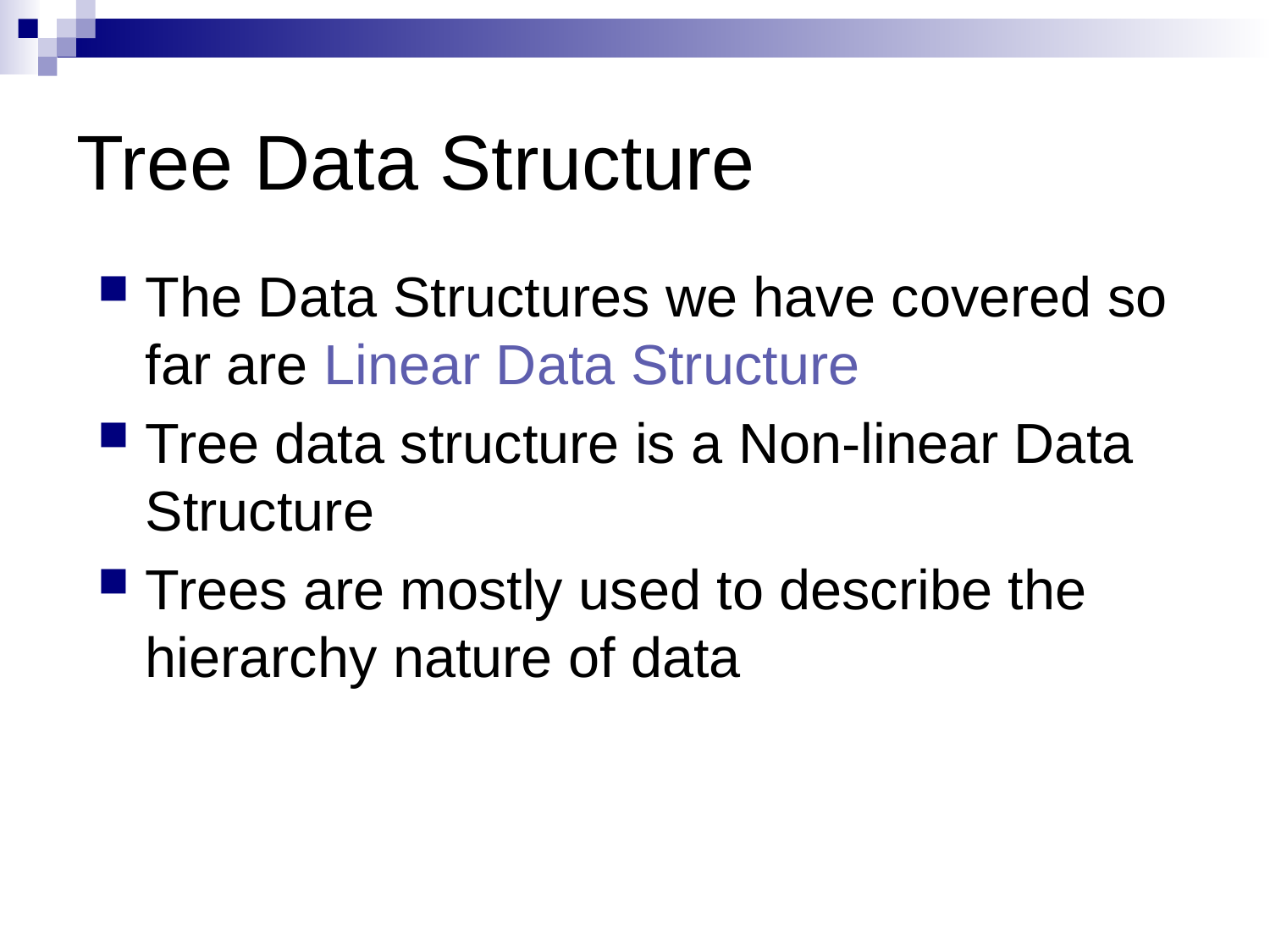

# Tree Data Structure
The Data Structures we have covered so far are Linear Data Structure
Tree data structure is a Non-linear Data Structure
Trees are mostly used to describe the hierarchy nature of data